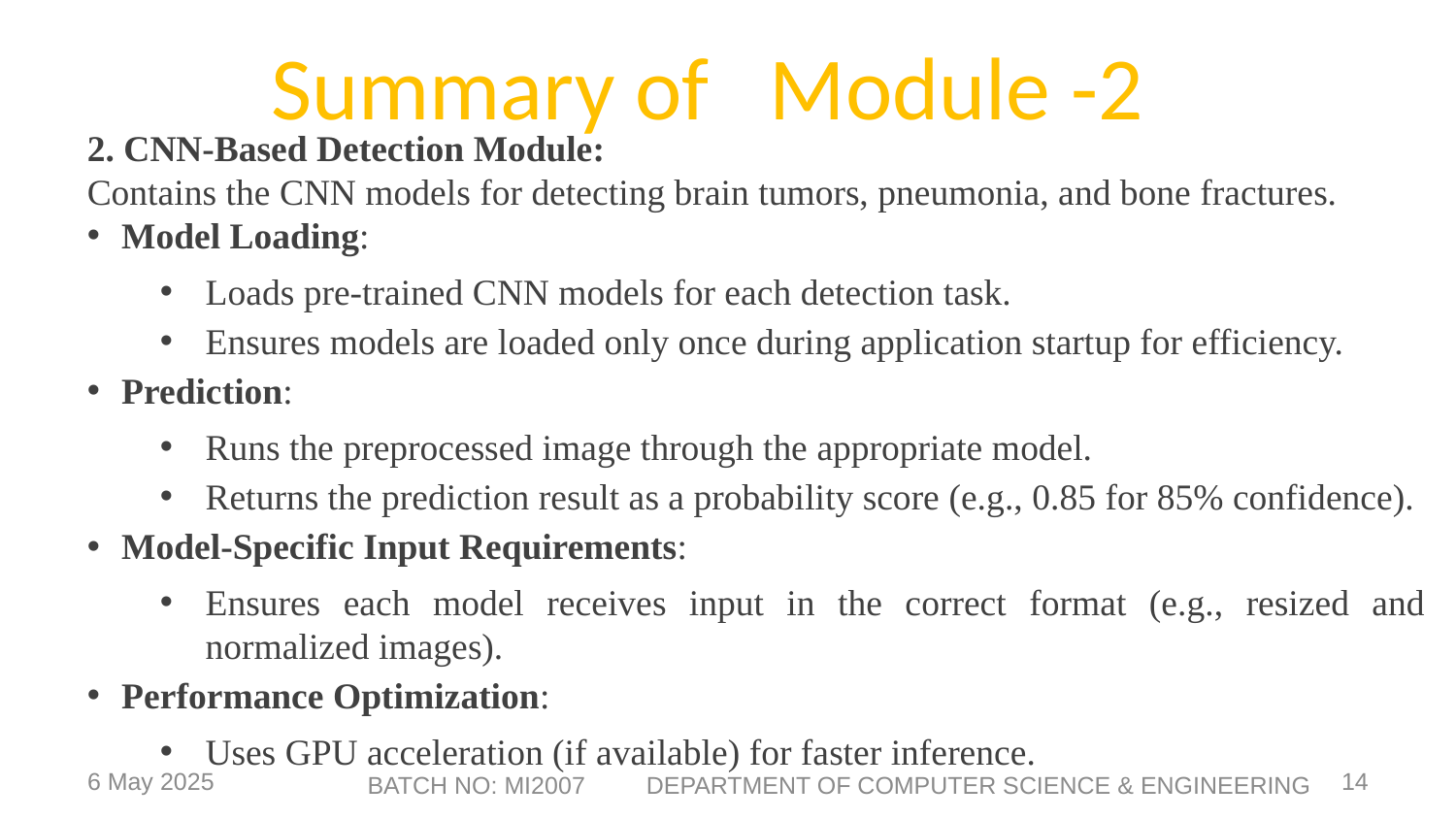

# Summary of   Module -2
2. CNN-Based Detection Module:
Contains the CNN models for detecting brain tumors, pneumonia, and bone fractures.
Model Loading:
Loads pre-trained CNN models for each detection task.
Ensures models are loaded only once during application startup for efficiency.
Prediction:
Runs the preprocessed image through the appropriate model.
Returns the prediction result as a probability score (e.g., 0.85 for 85% confidence).
Model-Specific Input Requirements:
Ensures each model receives input in the correct format (e.g., resized and normalized images).
Performance Optimization:
Uses GPU acceleration (if available) for faster inference.

6 May 2025
14
BATCH NO: MI2007         DEPARTMENT OF COMPUTER SCIENCE & ENGINEERING